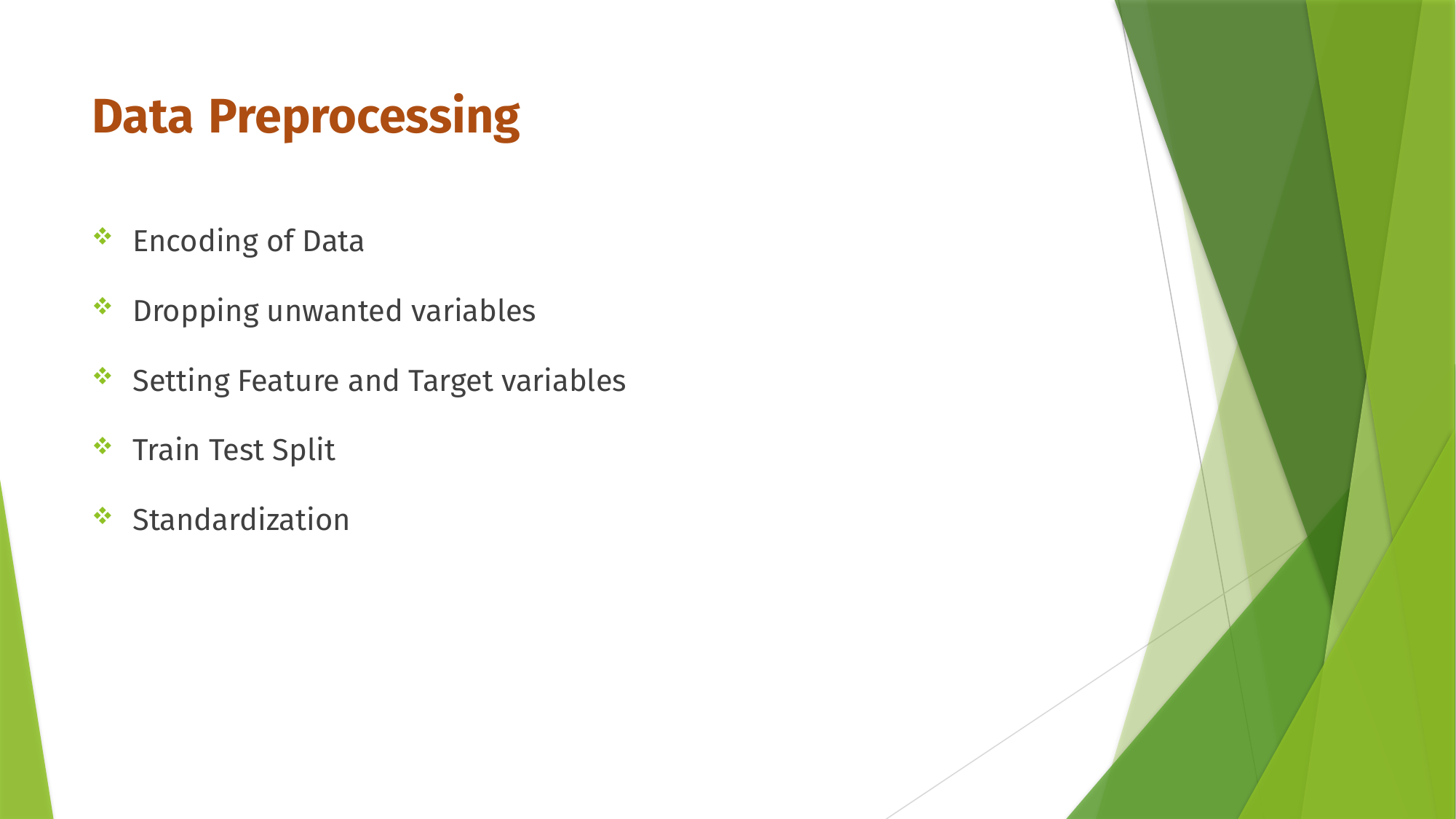

# Data Preprocessing
Encoding of Data
Dropping unwanted variables
Setting Feature and Target variables
Train Test Split
Standardization